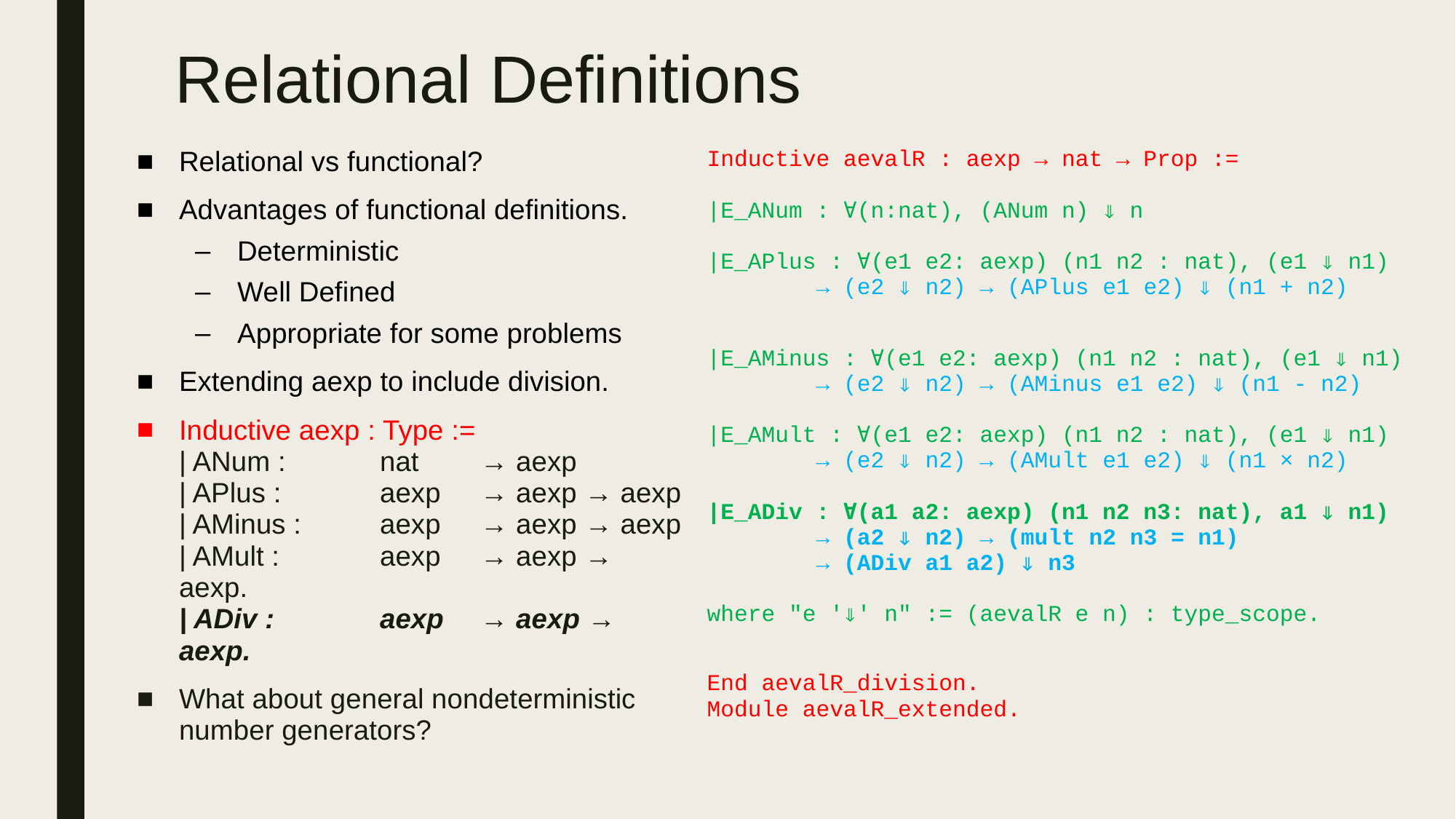

# Relational Definitions
Relational vs functional?
Advantages of functional definitions.
Deterministic
Well Defined
Appropriate for some problems
Extending aexp to include division.
Inductive aexp : Type :=
| ANum : 	nat 	→ aexp
| APlus : 	aexp	→ aexp → aexp
| AMinus : 	aexp 	→ aexp → aexp
| AMult : 	aexp 	→ aexp → aexp.
| ADiv : 	aexp 	→ aexp → aexp.
What about general nondeterministic number generators?

Inductive aevalR : aexp → nat → Prop :=
|E_ANum : ∀(n:nat), (ANum n) ⇓ n
|E_APlus : ∀(e1 e2: aexp) (n1 n2 : nat), (e1 ⇓ n1)
	→ (e2 ⇓ n2) → (APlus e1 e2) ⇓ (n1 + n2)
|E_AMinus : ∀(e1 e2: aexp) (n1 n2 : nat), (e1 ⇓ n1)
	→ (e2 ⇓ n2) → (AMinus e1 e2) ⇓ (n1 - n2)
|E_AMult : ∀(e1 e2: aexp) (n1 n2 : nat), (e1 ⇓ n1)
	→ (e2 ⇓ n2) → (AMult e1 e2) ⇓ (n1 × n2)
|E_ADiv : ∀(a1 a2: aexp) (n1 n2 n3: nat), a1 ⇓ n1)
	→ (a2 ⇓ n2) → (mult n2 n3 = n1)
	→ (ADiv a1 a2) ⇓ n3
where "e '⇓' n" := (aevalR e n) : type_scope.
End aevalR_division.
Module aevalR_extended.